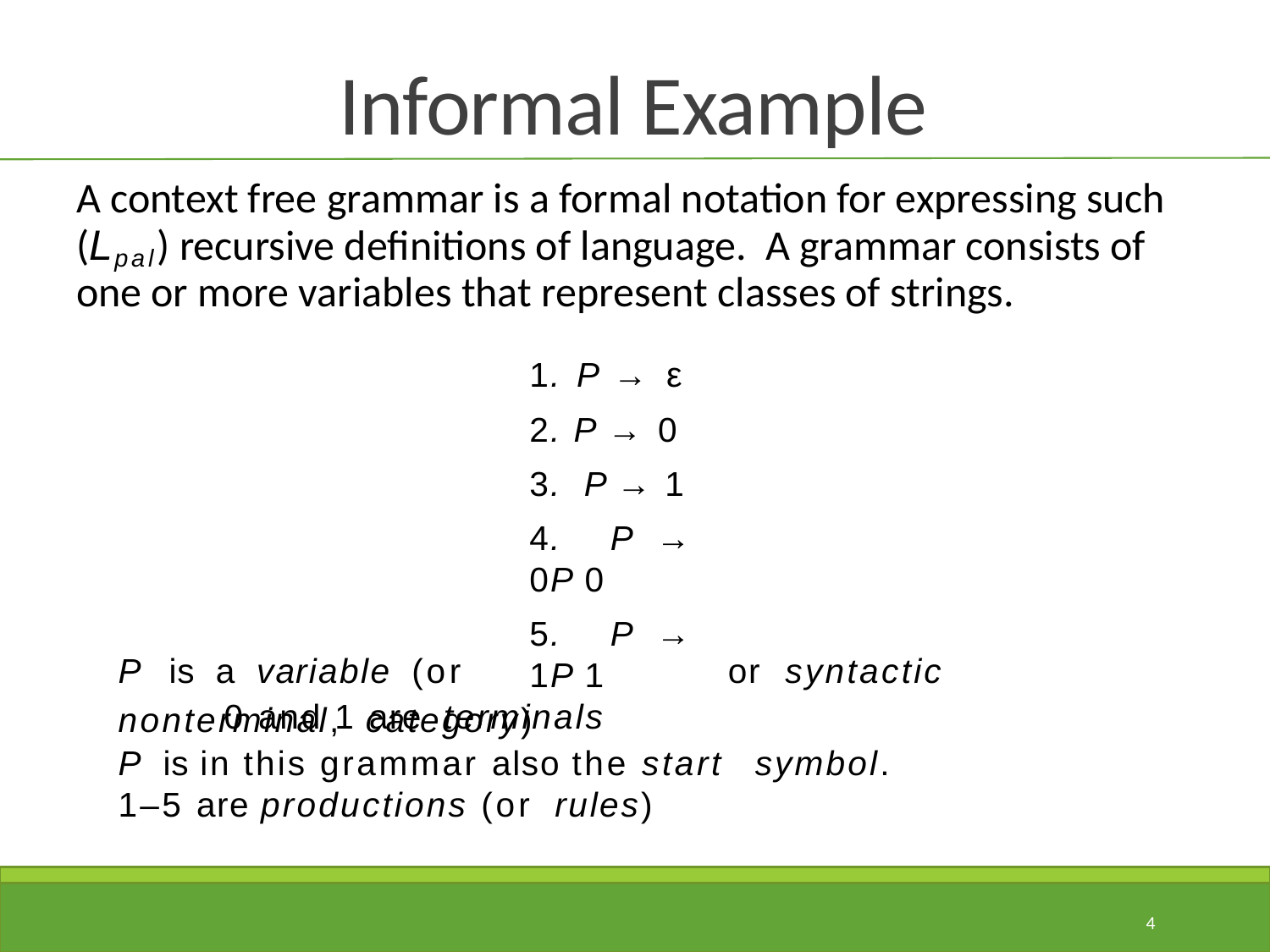

# Informal Example
A context free grammar is a formal notation for expressing such (Lpal) recursive definitions of language.  A grammar consists of one or more variables that represent classes of strings.
1. P → ε  2. P → 0  3.  P → 1
4.  P → 0P 0
5.  P → 1P 1
0 and 1 are terminals
P	is	a	variable	(or	nonterminal,  category)
or	syntactic
P	is in this grammar also the start  symbol.
1–5 are productions (or rules)
4